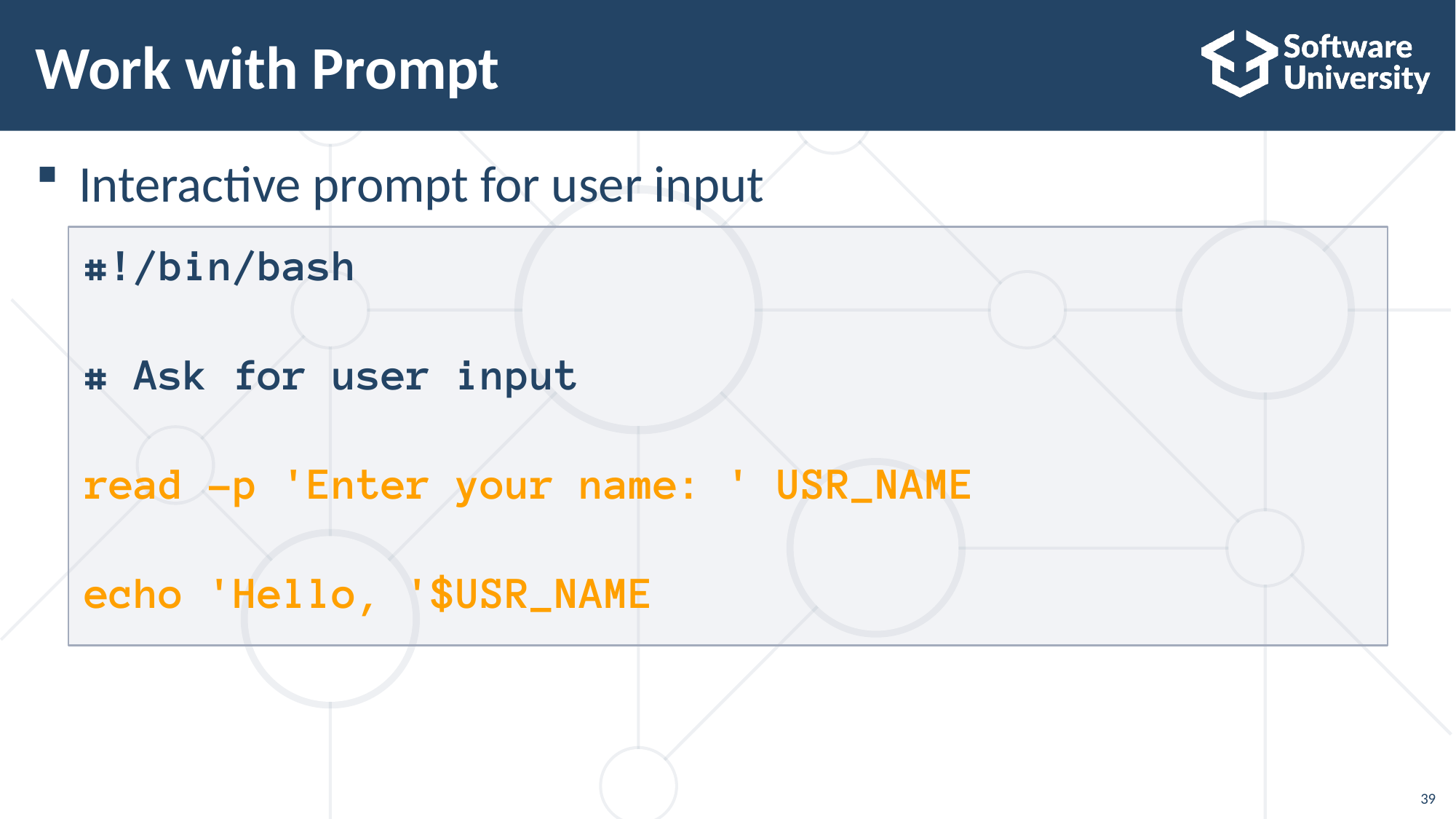

# Work with Prompt
Interactive prompt for user input
#!/bin/bash

# Ask for user input

read -p 'Enter your name: ' USR_NAME

echo 'Hello, '$USR_NAME
39